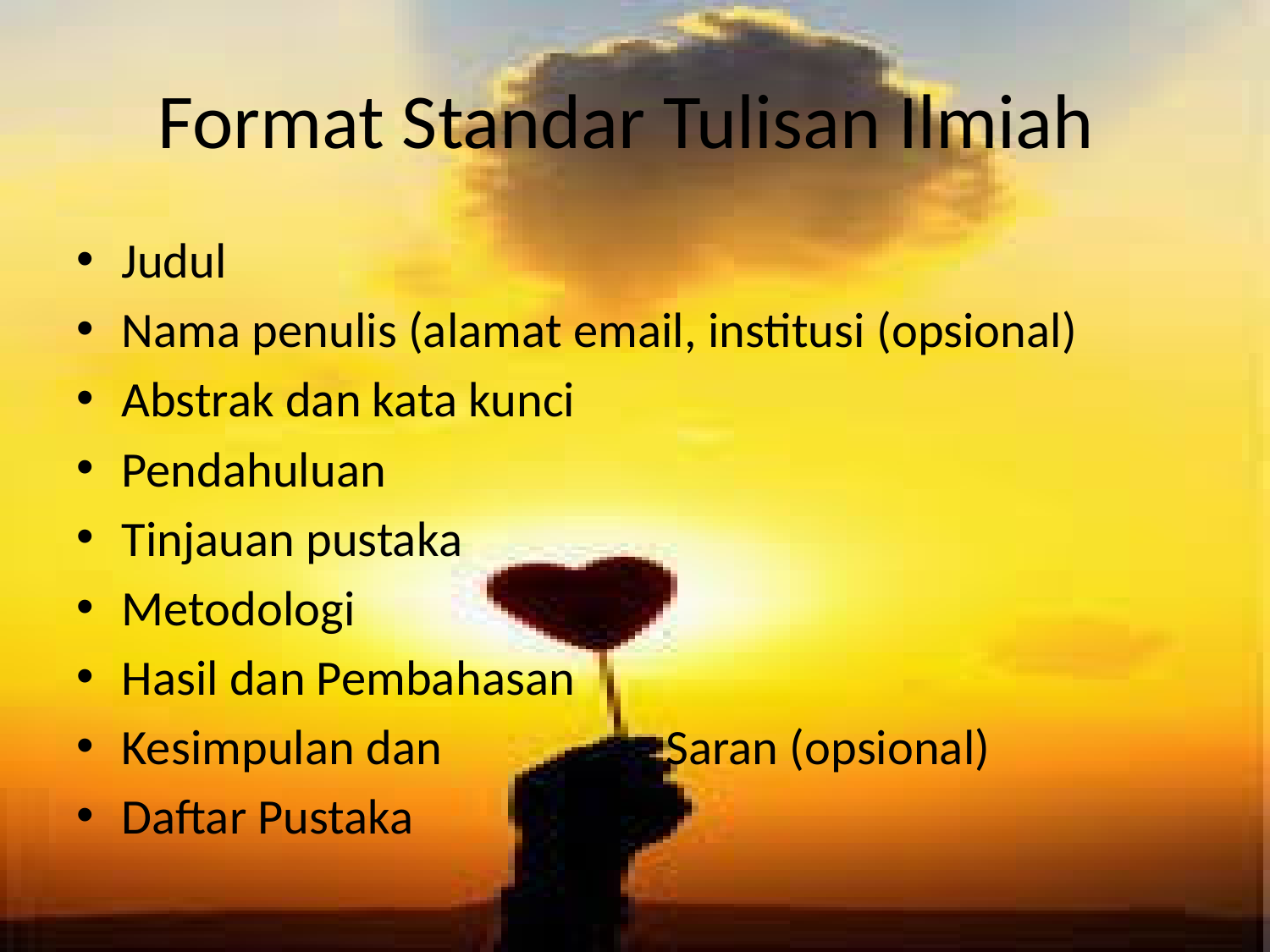

# Format Standar Tulisan Ilmiah
Judul
Nama penulis (alamat email, institusi (opsional)
Abstrak dan kata kunci
Pendahuluan
Tinjauan pustaka
Metodologi
Hasil dan Pembahasan
Kesimpulan dan                    Saran (opsional)
Daftar Pustaka